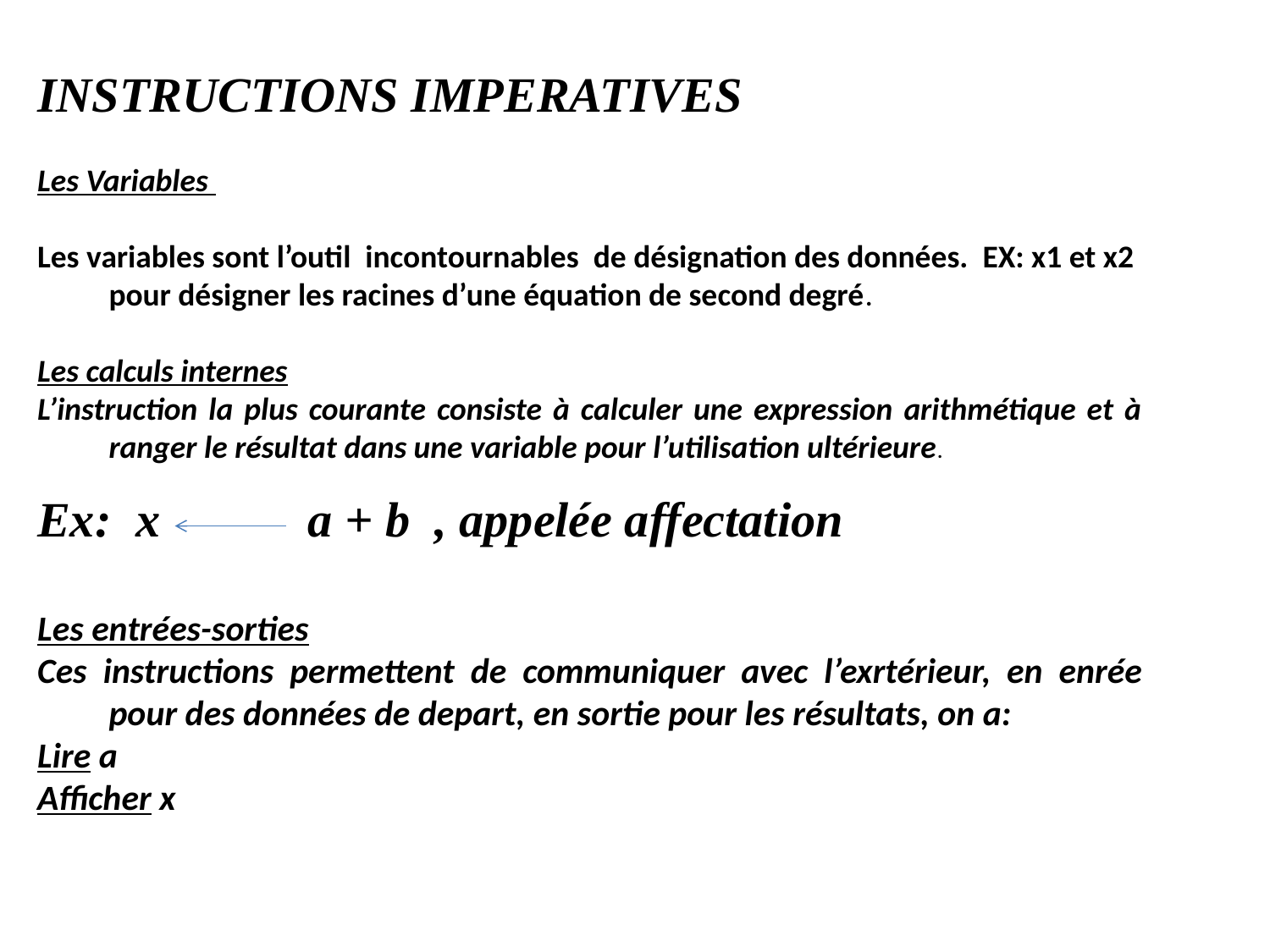

INSTRUCTIONS IMPERATIVES

Les Variables

Les variables sont l’outil  incontournables  de désignation des données.  EX: x1 et x2 pour désigner les racines d’une équation de second degré.

Les calculs internes
L’instruction la plus courante consiste à calculer une expression arithmétique et à ranger le résultat dans une variable pour l’utilisation ultérieure.

Ex:  x            a + b  , appelée affectation

Les entrées-sorties
Ces instructions permettent de communiquer avec l’exrtérieur, en enrée pour des données de depart, en sortie pour les résultats, on a:
Lire a
Afficher x